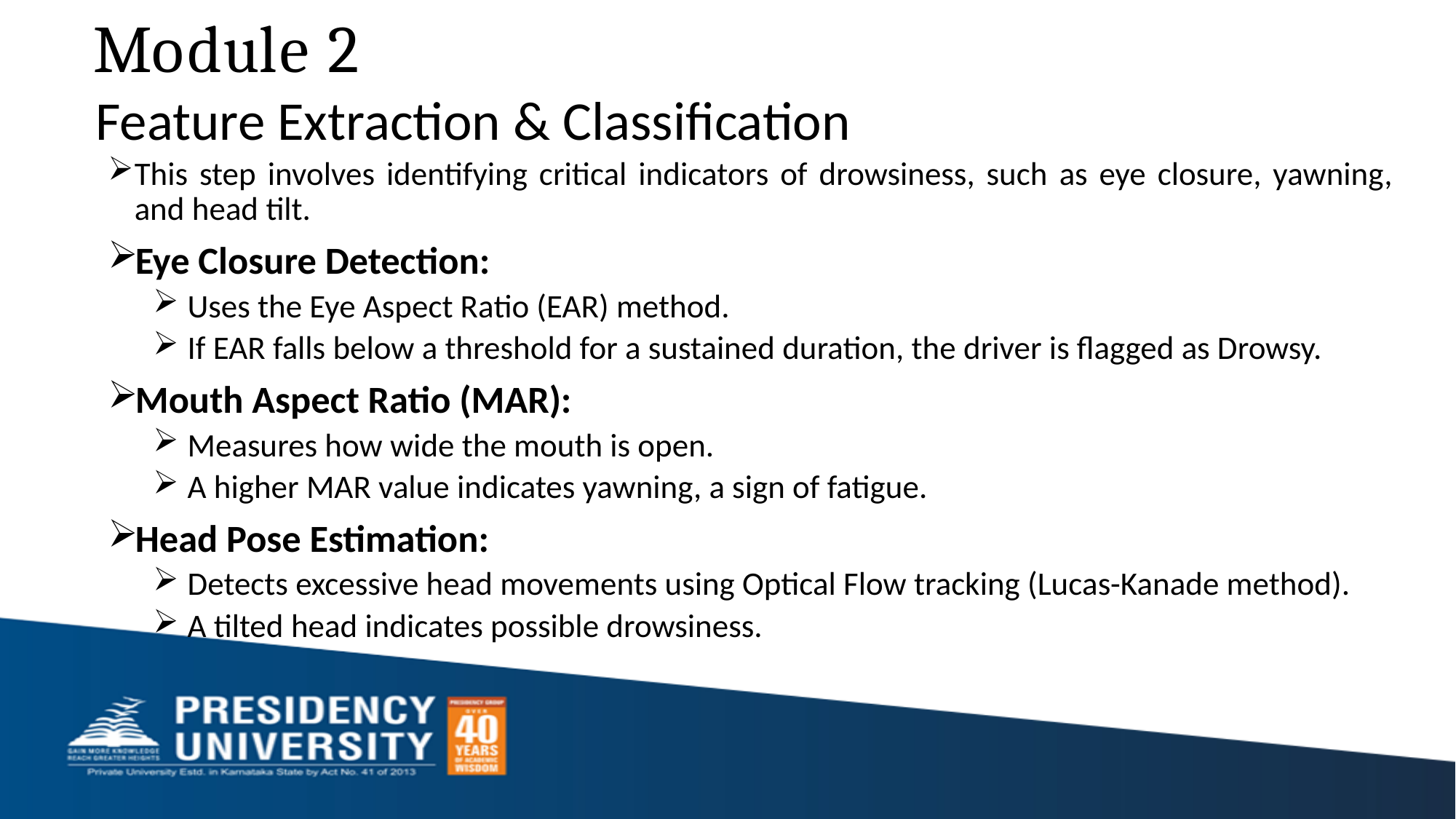

This step involves identifying critical indicators of drowsiness, such as eye closure, yawning, and head tilt.
Eye Closure Detection:
Uses the Eye Aspect Ratio (EAR) method.
If EAR falls below a threshold for a sustained duration, the driver is flagged as Drowsy.
Mouth Aspect Ratio (MAR):
Measures how wide the mouth is open.
A higher MAR value indicates yawning, a sign of fatigue.
Head Pose Estimation:
Detects excessive head movements using Optical Flow tracking (Lucas-Kanade method).
A tilted head indicates possible drowsiness.

# Module 2 Feature Extraction & Classification